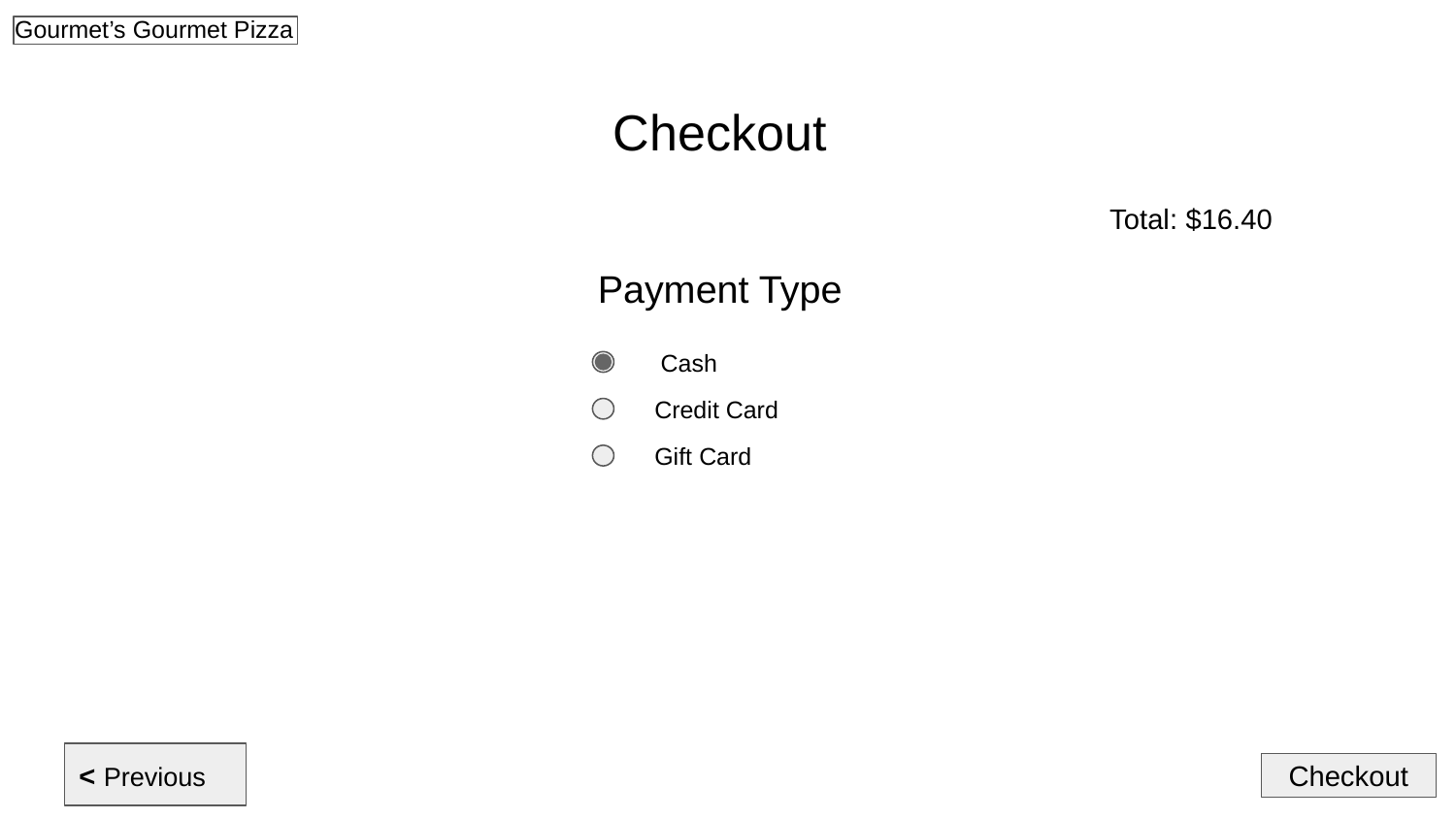

Checkout
Total: $16.40
Payment Type
Cash

Credit Card

Gift Card

< Previous
Checkout